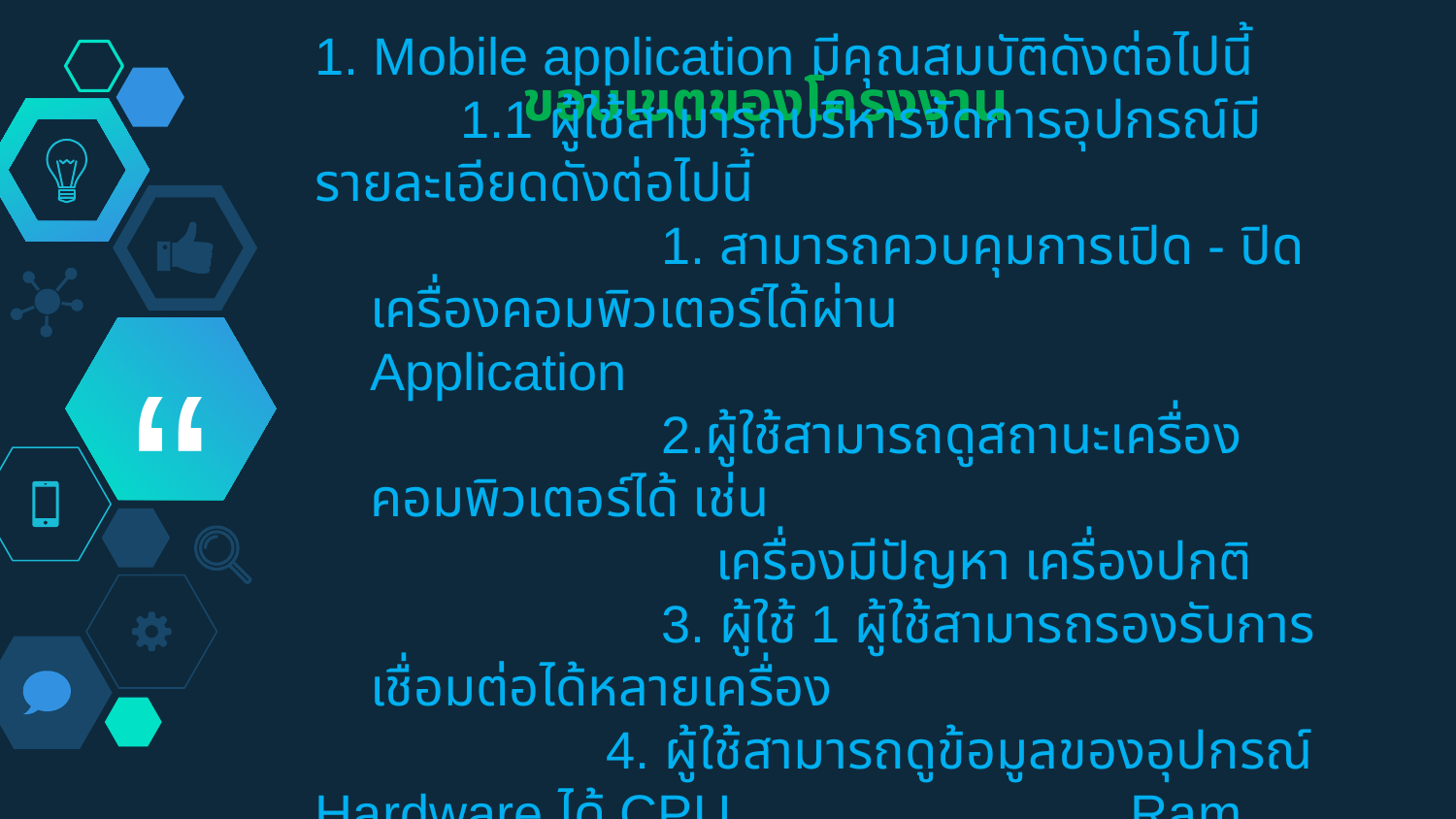

ขอบเขตของโครงงาน

1. Mobile application มีคุณสมบัติดังต่อไปนี้
	1.1 ผู้ใช้สามารถบริหารจัดการอุปกรณ์มีรายละเอียดดังต่อไปนี้
		1. สามารถควบคุมการเปิด - ปิดเครื่องคอมพิวเตอร์ได้ผ่าน 		   Application
		2.ผู้ใช้สามารถดูสถานะเครื่องคอมพิวเตอร์ได้ เช่น
		    เครื่องมีปัญหา เครื่องปกติ
		3. ผู้ใช้ 1 ผู้ใช้สามารถรองรับการเชื่อมต่อได้หลายเครื่อง
		4. ผู้ใช้สามารถดูข้อมูลของอุปกรณ์ Hardware ได้ CPU, 	                Ram, Harddisk, Temp